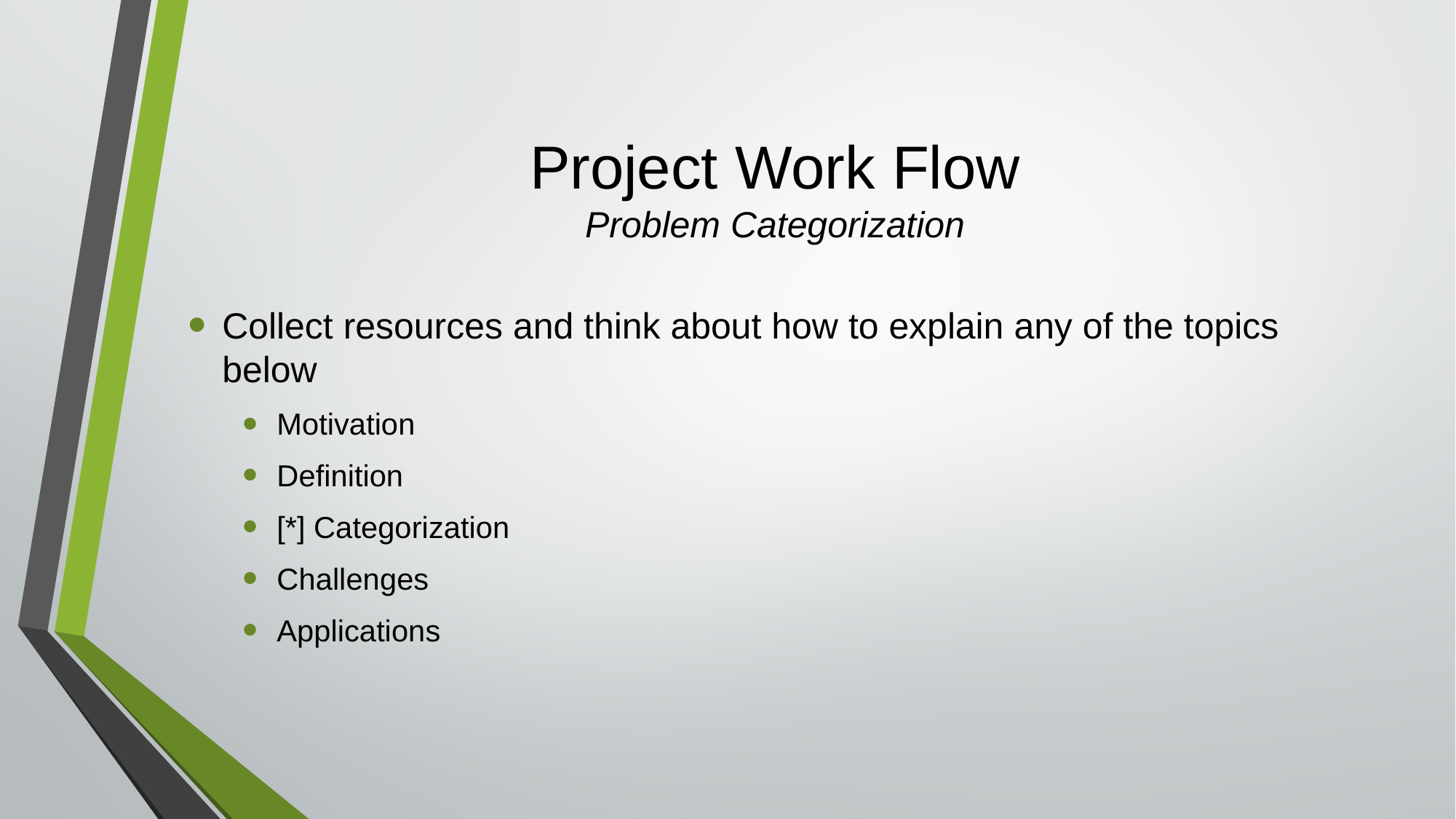

# Project Work Flow Problem Categorization
Collect resources and think about how to explain any of the topics below
Motivation
Definition
[*] Categorization
Challenges
Applications